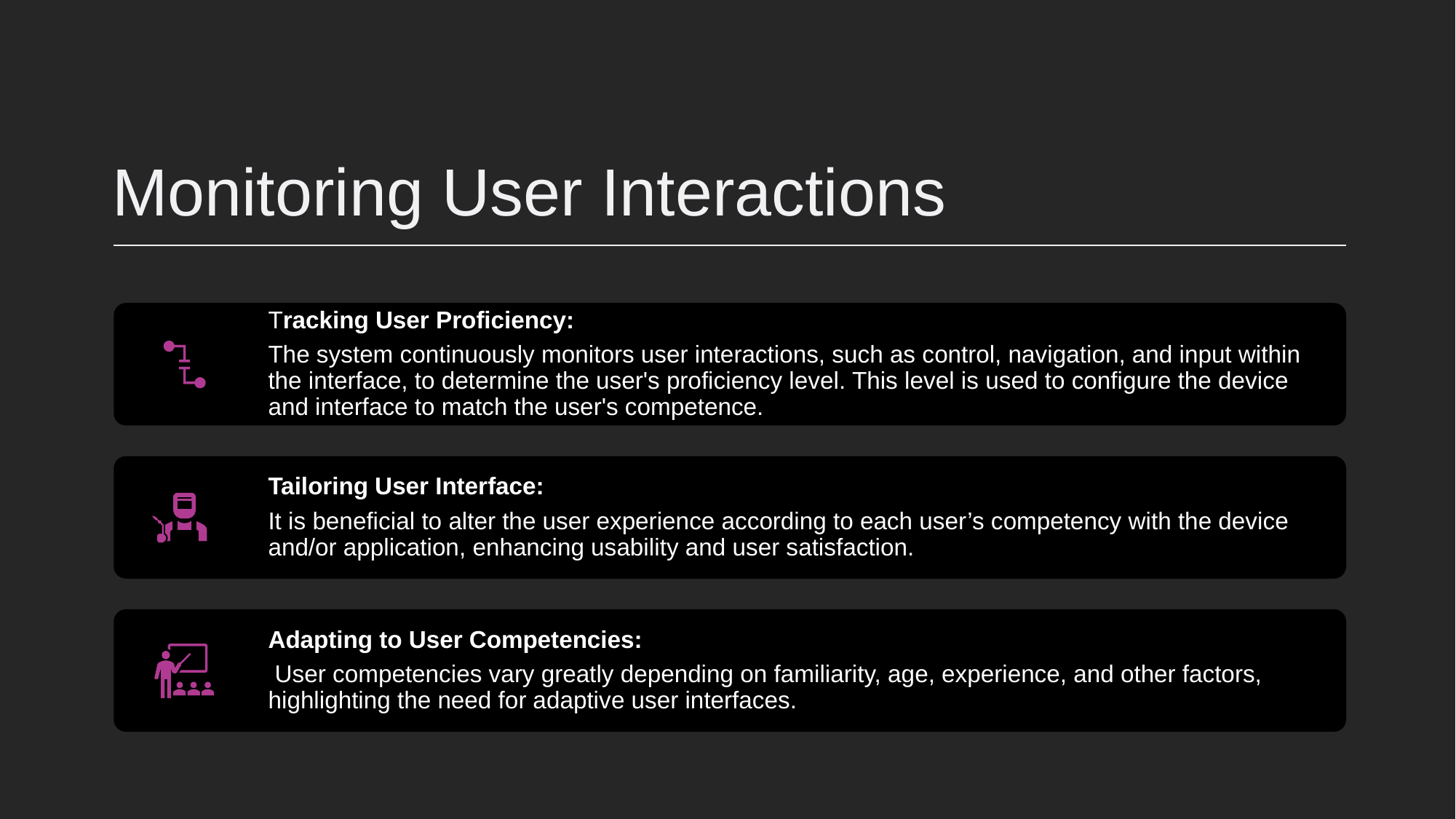

# Monitoring User Interactions
Tracking User Proficiency:
The system continuously monitors user interactions, such as control, navigation, and input within the interface, to determine the user's proficiency level. This level is used to configure the device and interface to match the user's competence.
Tailoring User Interface:
It is beneficial to alter the user experience according to each user’s competency with the device and/or application, enhancing usability and user satisfaction.
Adapting to User Competencies:
 User competencies vary greatly depending on familiarity, age, experience, and other factors, highlighting the need for adaptive user interfaces.